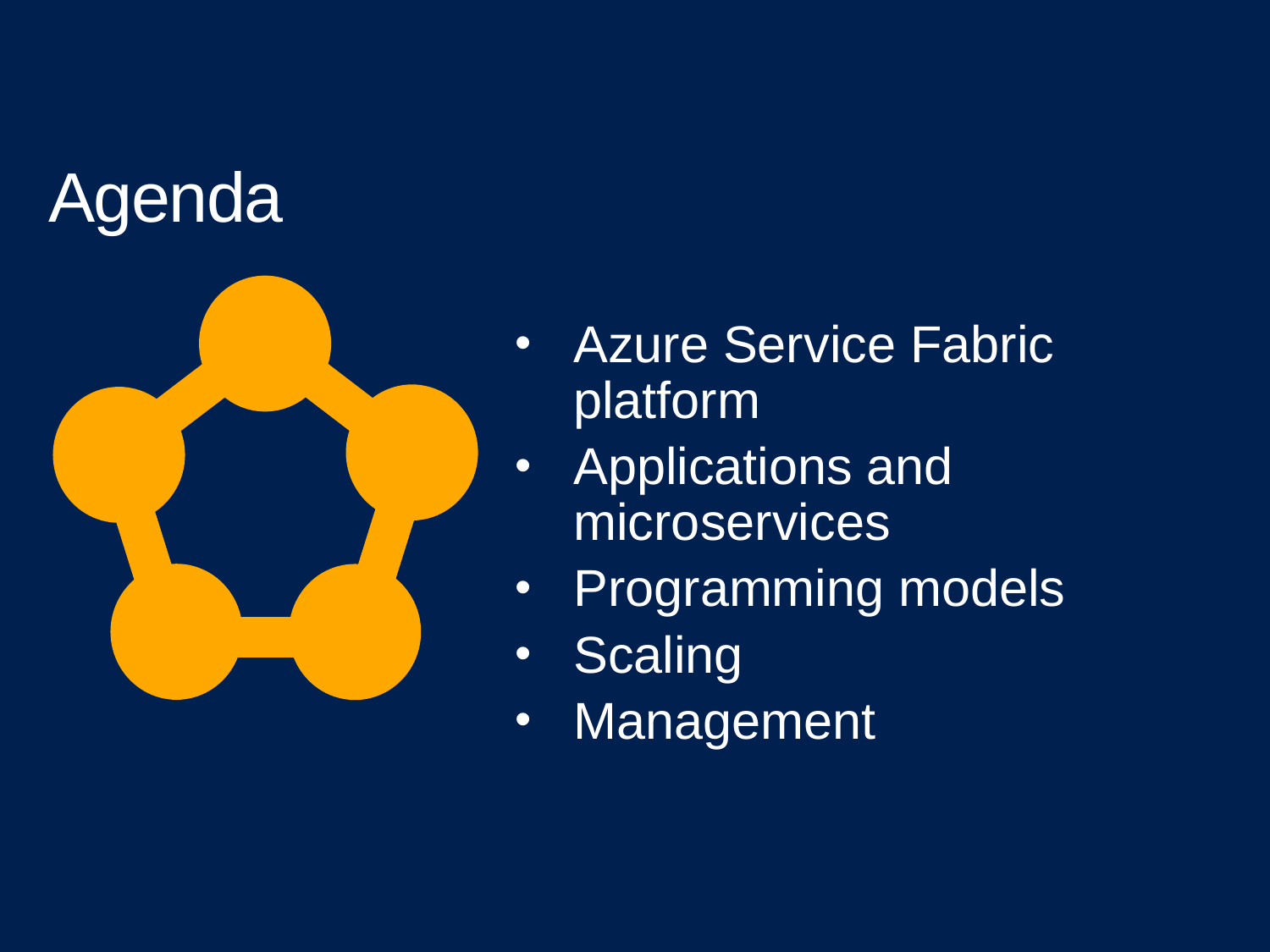

# Agenda

Azure Service Fabric platform
Applications and microservices
Programming models
Scaling
Management